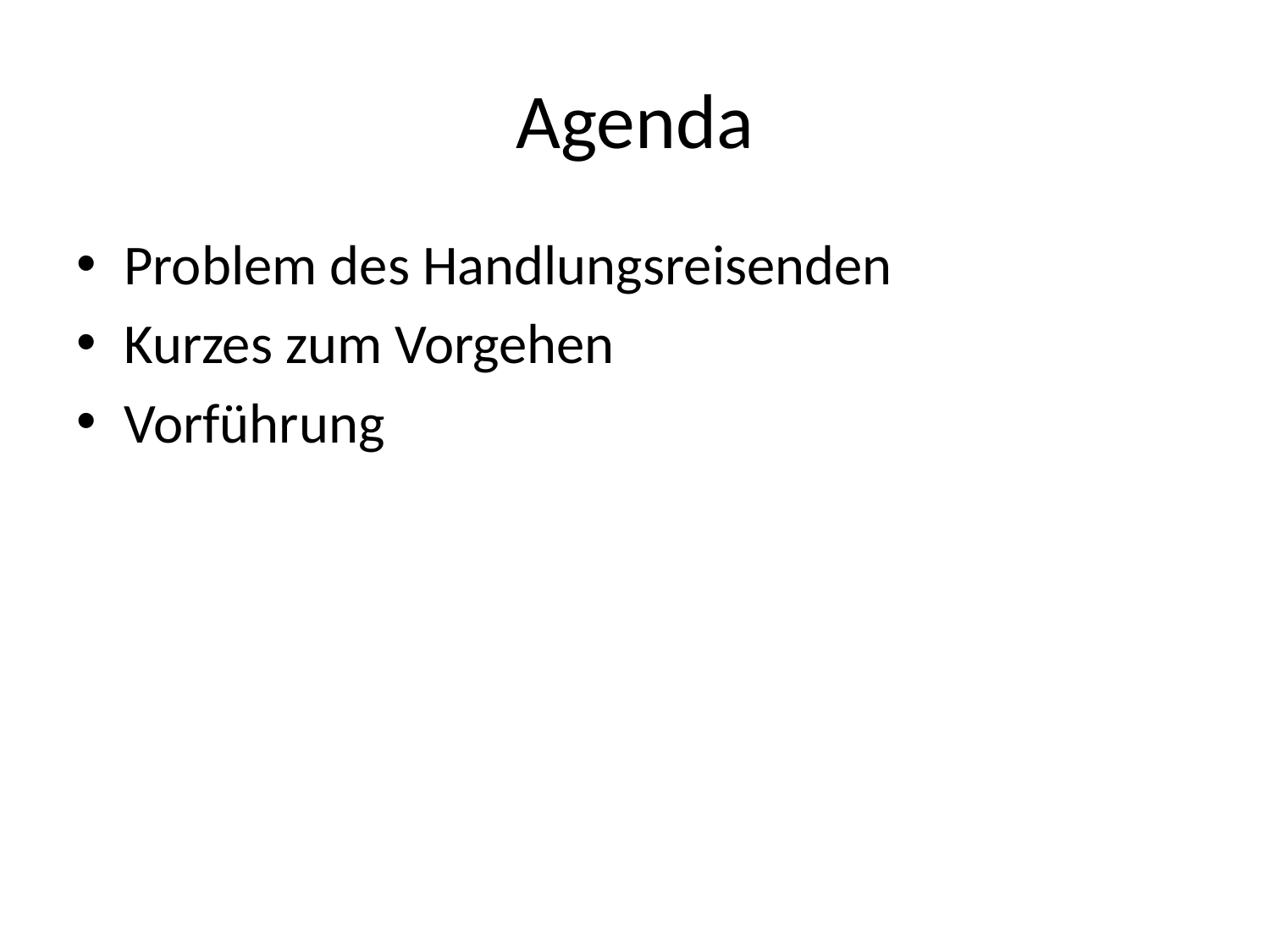

# Agenda
Problem des Handlungsreisenden
Kurzes zum Vorgehen
Vorführung